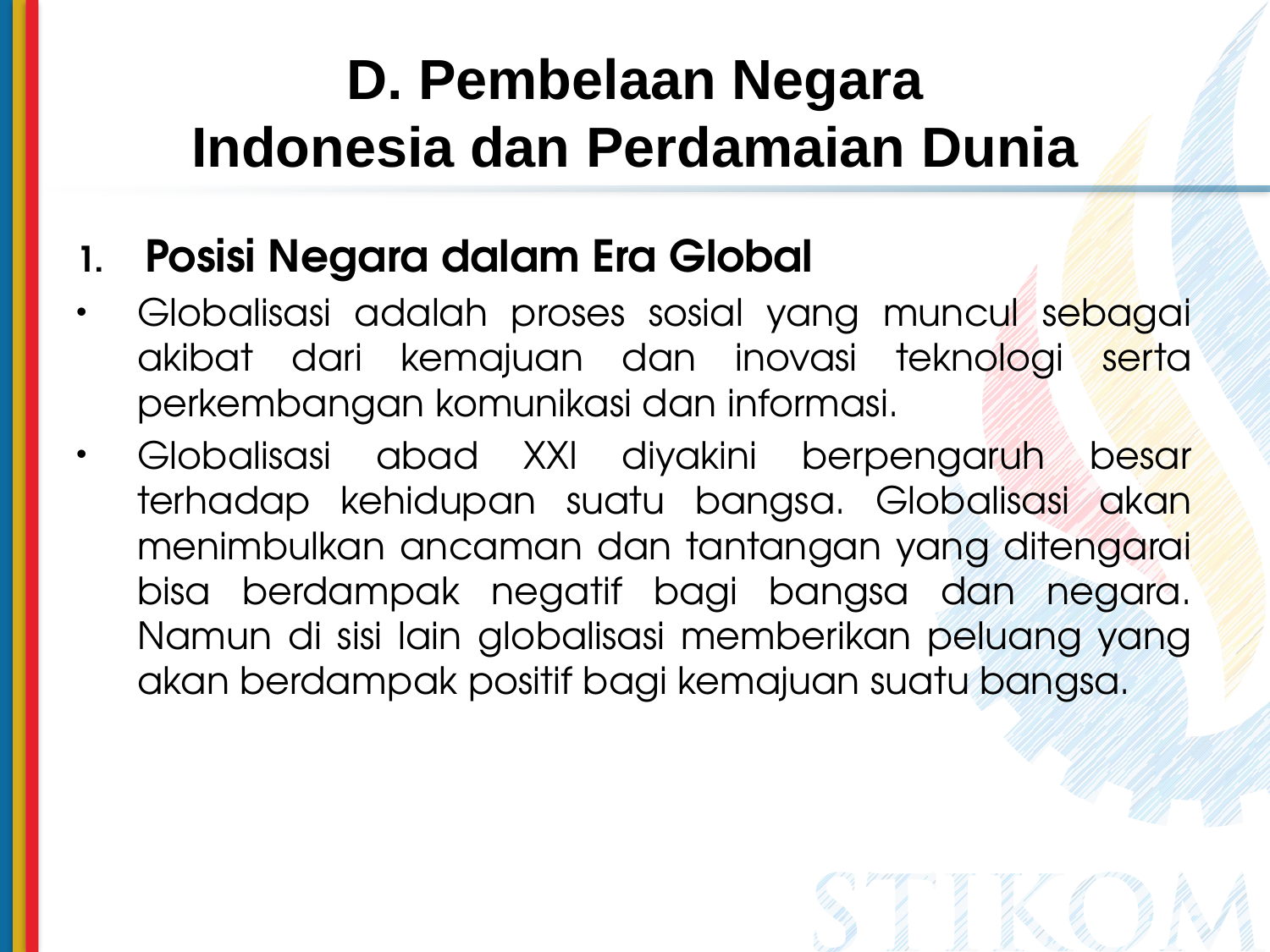

# D. Pembelaan Negara Indonesia dan Perdamaian Dunia
Posisi Negara dalam Era Global
Globalisasi adalah proses sosial yang muncul sebagai akibat dari kemajuan dan inovasi teknologi serta perkembangan komunikasi dan informasi.
Globalisasi abad XXI diyakini berpengaruh besar terhadap kehidupan suatu bangsa. Globalisasi akan menimbulkan ancaman dan tantangan yang ditengarai bisa berdampak negatif bagi bangsa dan negara. Namun di sisi lain globalisasi memberikan peluang yang akan berdampak positif bagi kemajuan suatu bangsa.